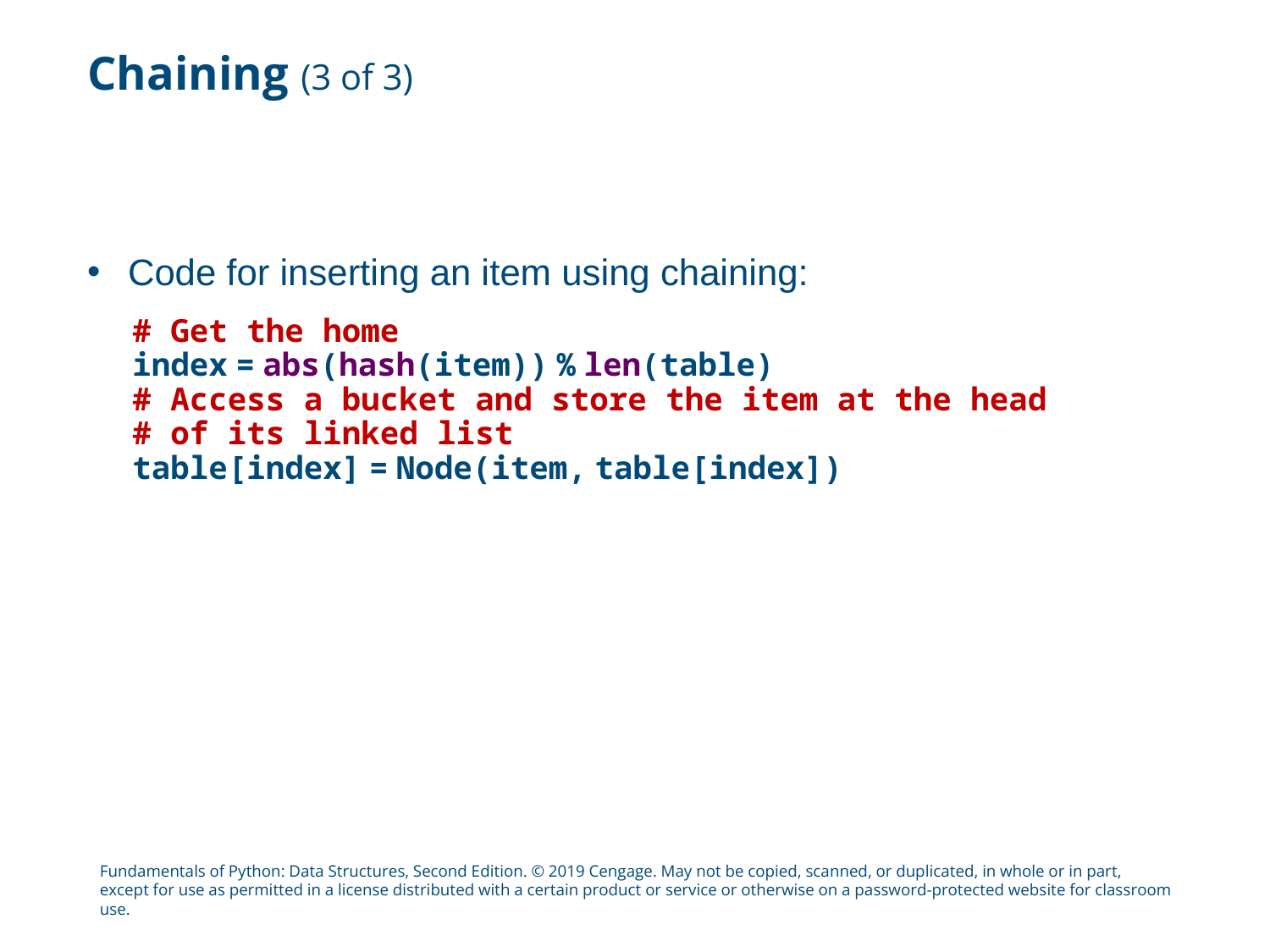

# Chaining (3 of 3)
Code for inserting an item using chaining:
# Get the home
index = abs(hash(item)) % len(table)
# Access a bucket and store the item at the head
# of its linked list
table[index] = Node(item, table[index])
Fundamentals of Python: Data Structures, Second Edition. © 2019 Cengage. May not be copied, scanned, or duplicated, in whole or in part, except for use as permitted in a license distributed with a certain product or service or otherwise on a password-protected website for classroom use.